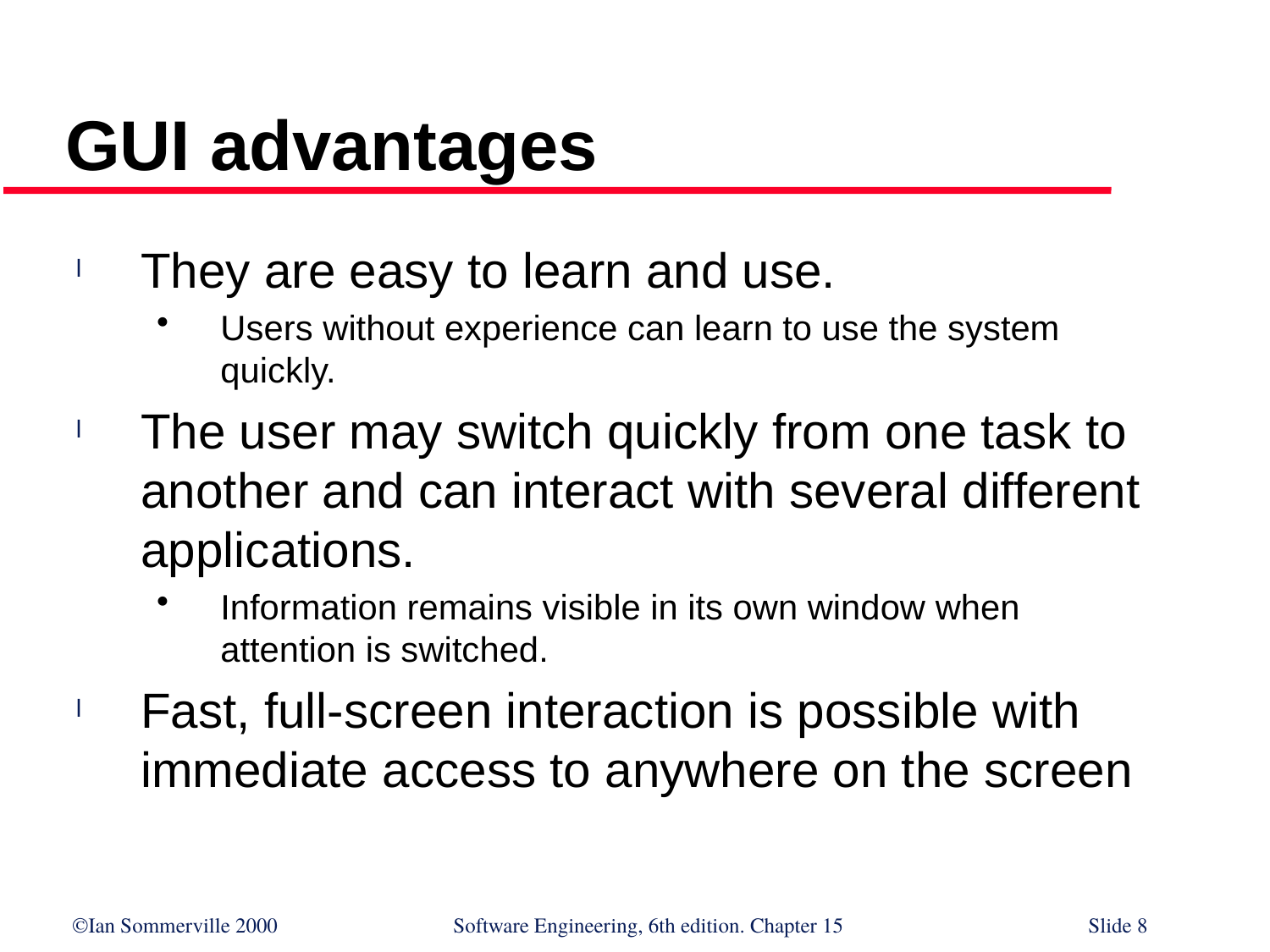

# GUI advantages
They are easy to learn and use.
Users without experience can learn to use the system
quickly.
The user may switch quickly from one task to
another and can interact with several different applications.
Information remains visible in its own window when
attention is switched.
Fast, full-screen interaction is possible with immediate access to anywhere on the screen